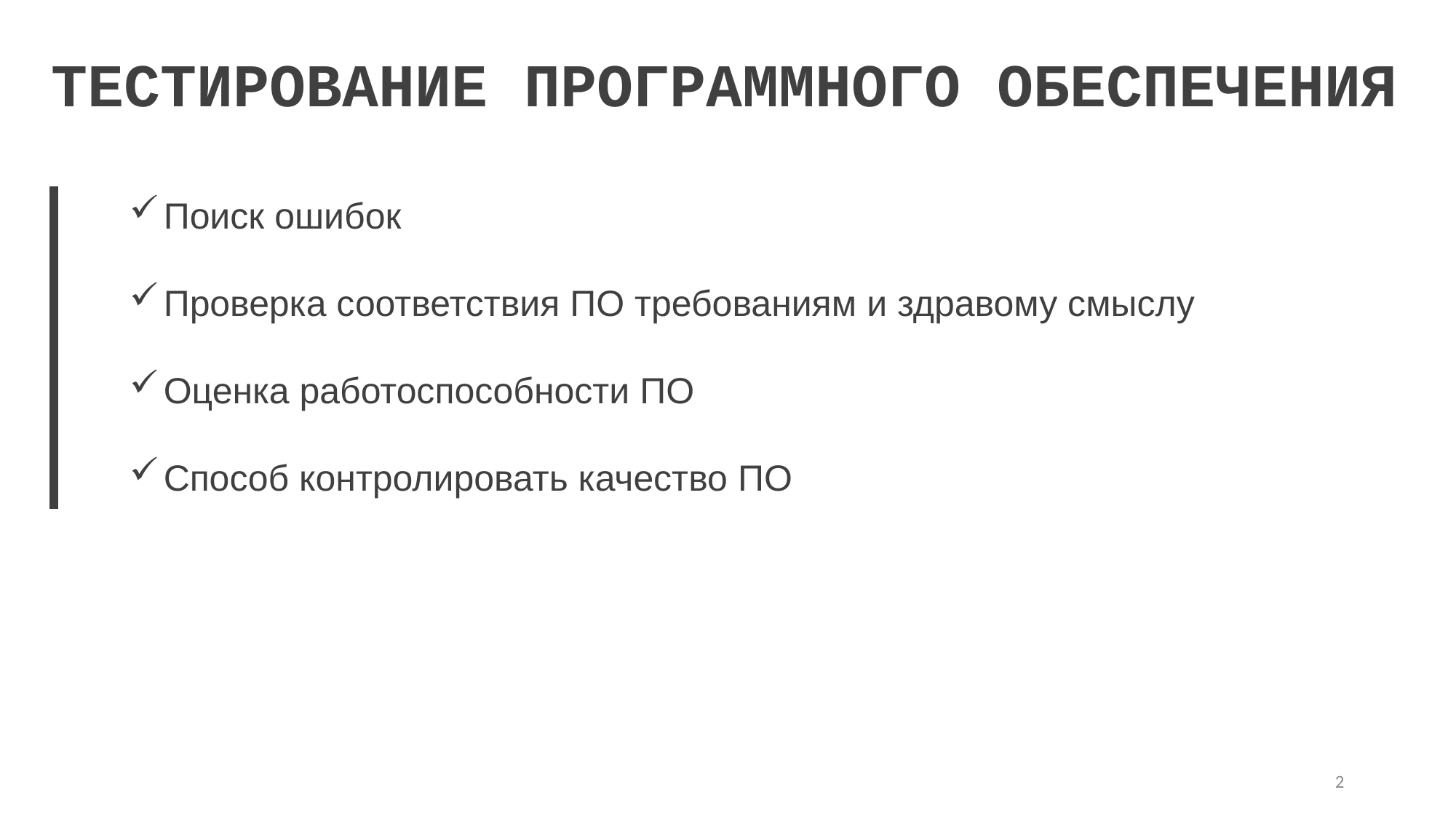

ТЕСТИРОВАНИЕ ПРОГРАММНОГО ОБЕСПЕЧЕНИЯ

Поиск ошибок

Проверка соответствия ПО требованиям и здравому смыслу

Оценка работоспособности ПО

Способ контролировать качество ПО

2